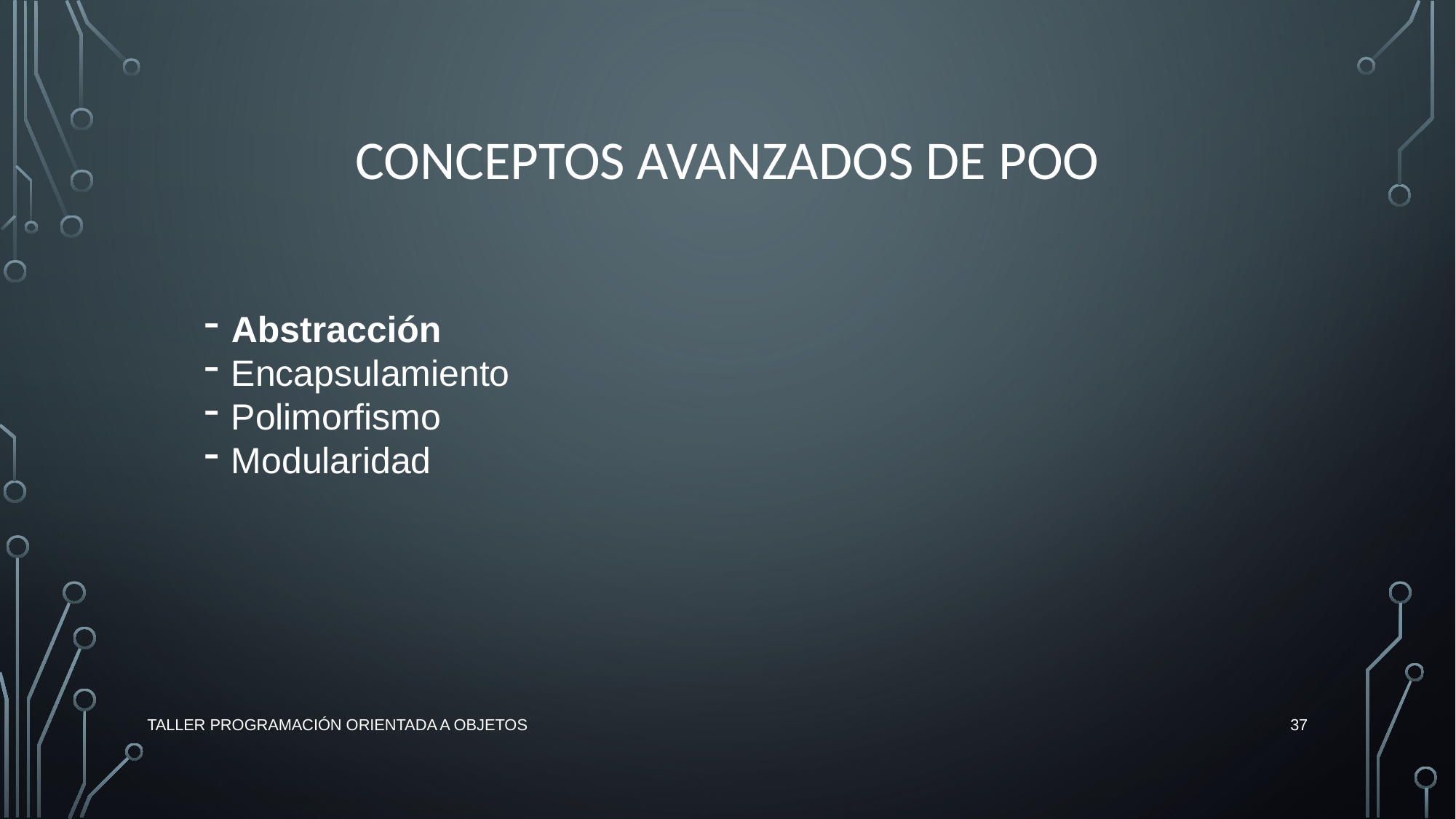

# Conceptos avanzados de POO
Abstracción
Encapsulamiento
Polimorfismo
Modularidad
37
Taller Programación Orientada a Objetos